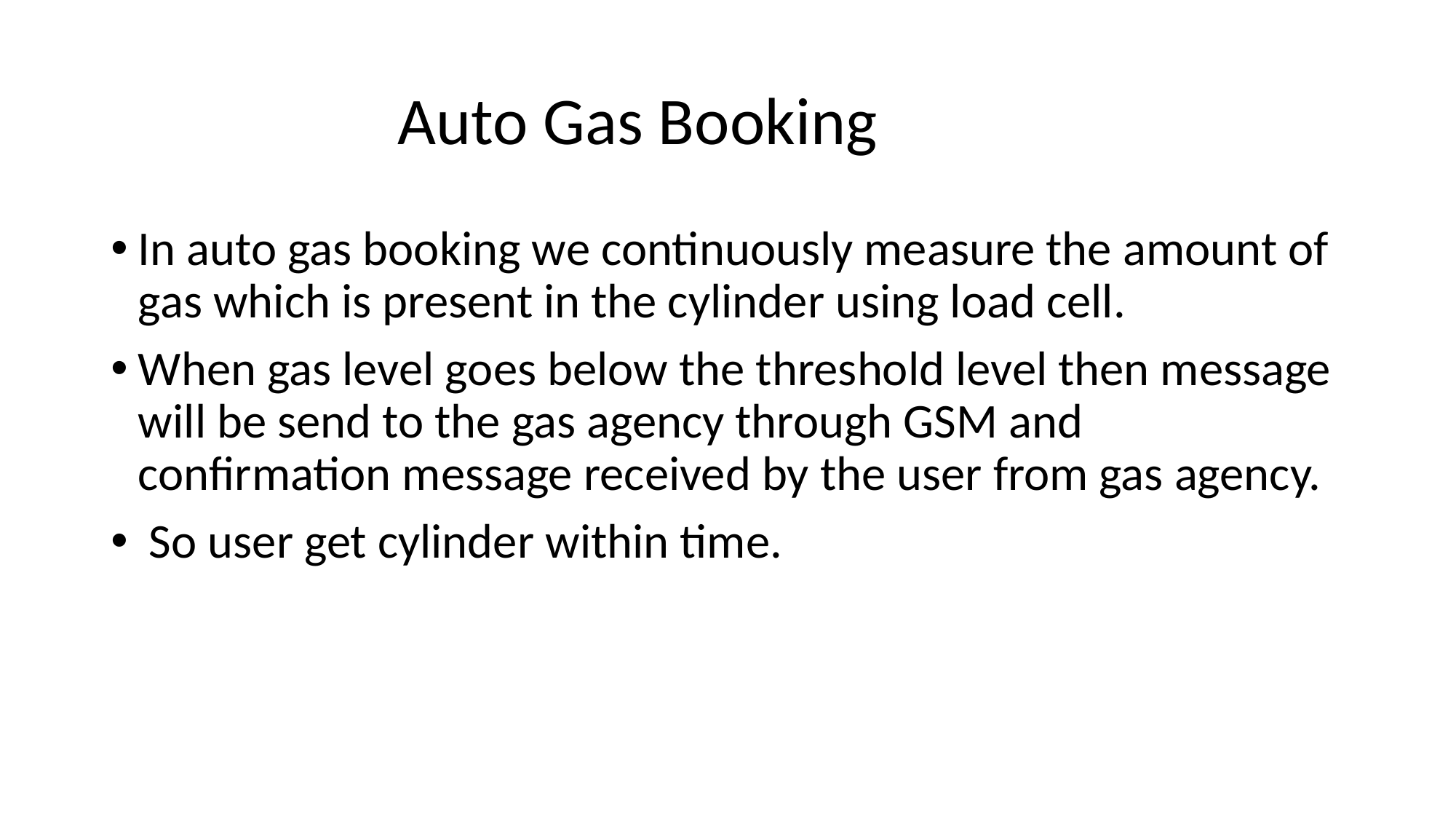

# Auto Gas Booking
In auto gas booking we continuously measure the amount of gas which is present in the cylinder using load cell.
When gas level goes below the threshold level then message will be send to the gas agency through GSM and confirmation message received by the user from gas agency.
 So user get cylinder within time.